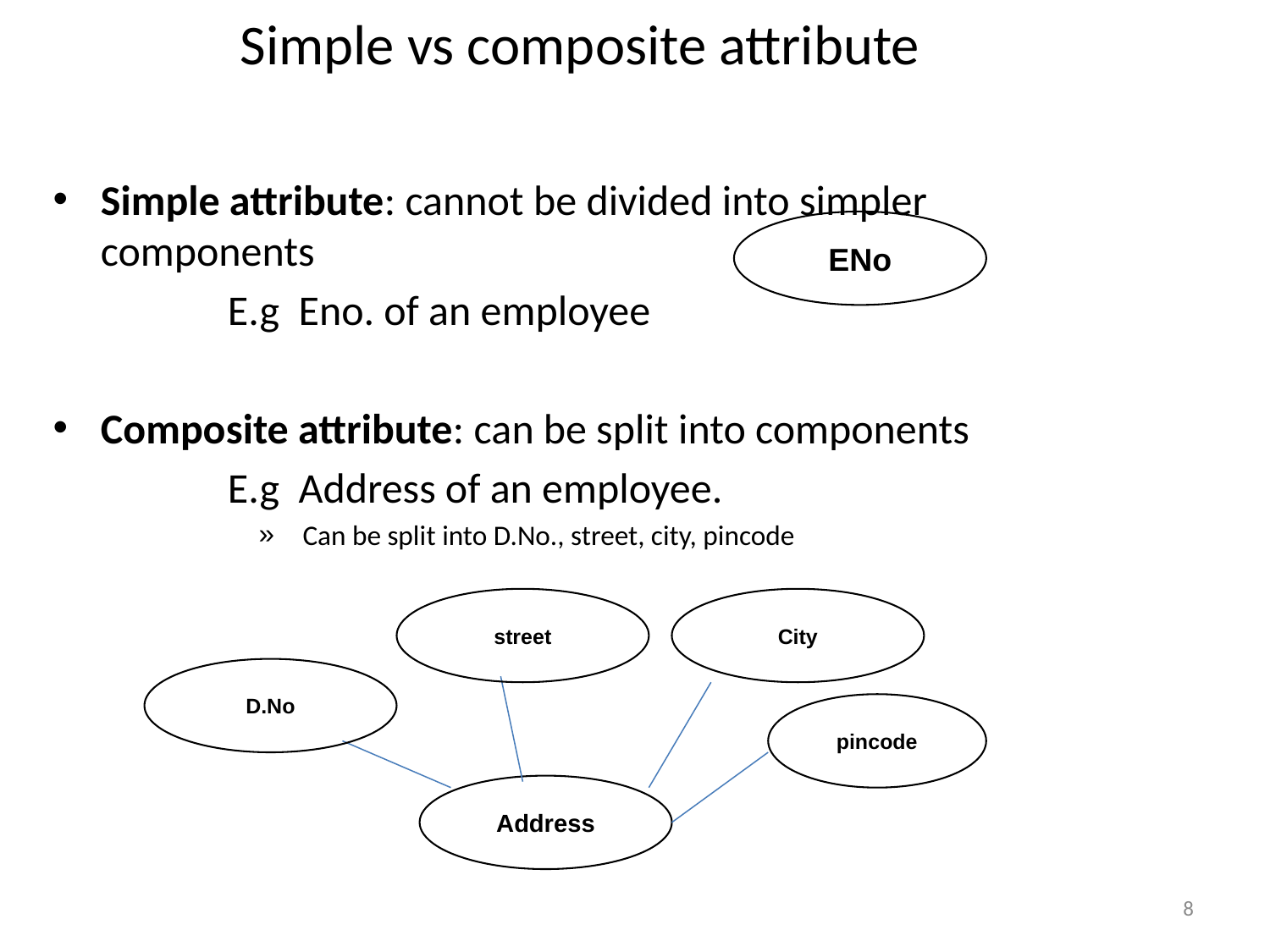

# Simple vs composite attribute
Simple attribute: cannot be divided into simpler components
		E.g  Eno. of an employee

Composite attribute: can be split into components
 		E.g  Address of an employee.
Can be split into D.No., street, city, pincode

ENo
street
City
D.No
pincode
Address
8